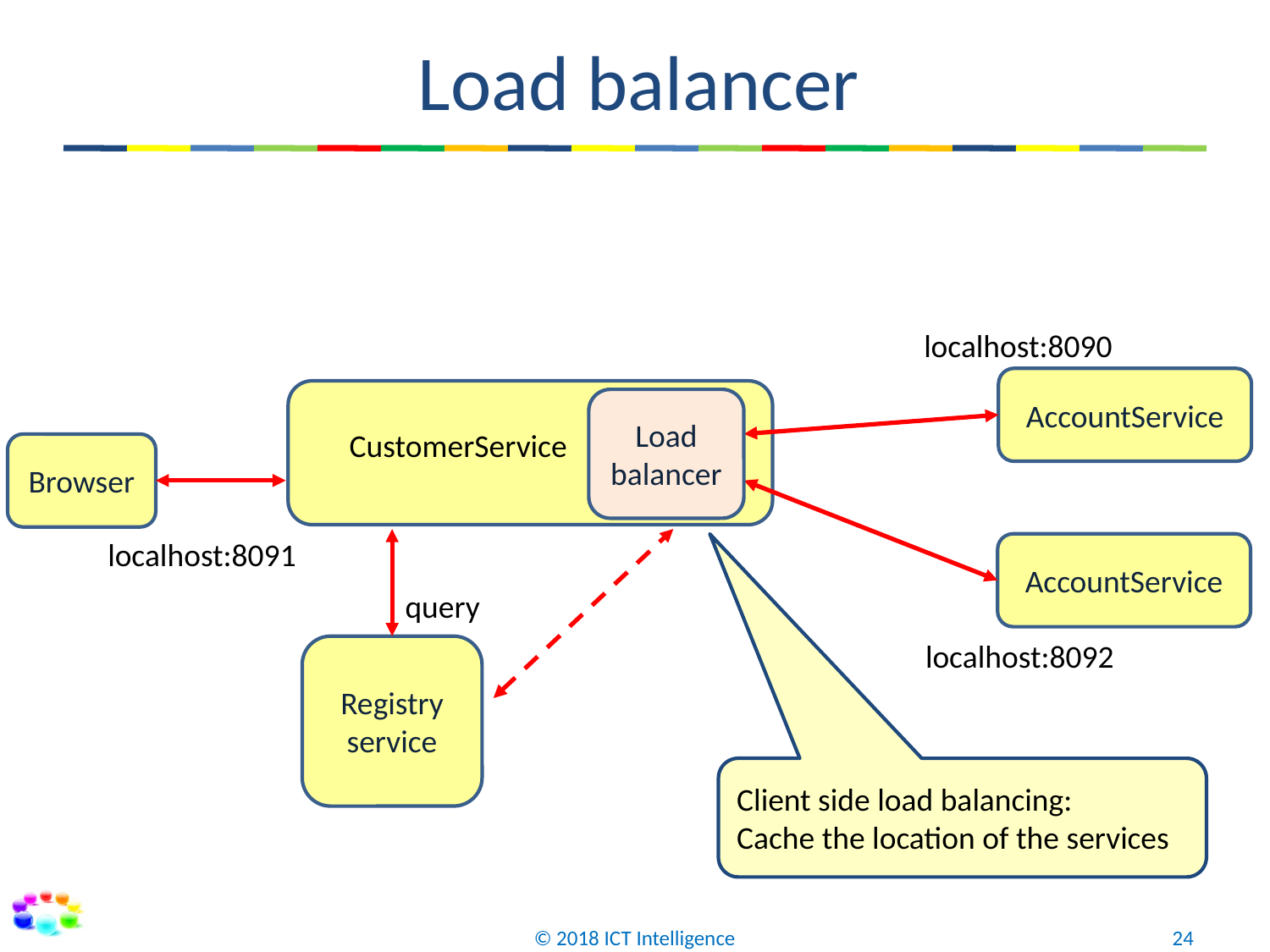

# Load balancer
localhost:8090
AccountService

Load balancer
CustomerService
Browser
localhost:8091
AccountService
query
localhost:8092
Registry service
Client side load balancing:
Cache the location of the services
© 2018 ICT Intelligence
24